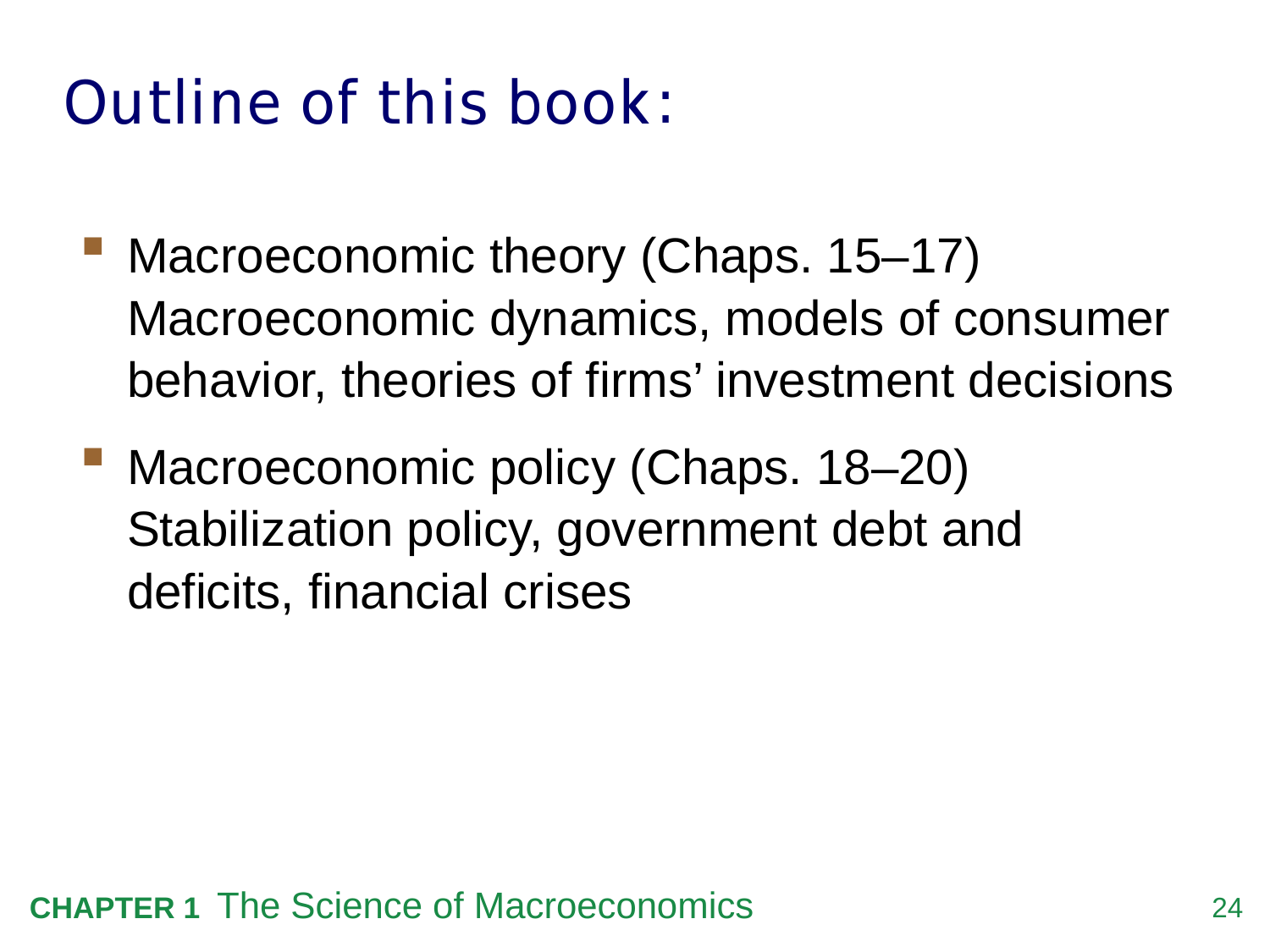

Outline of this book:
Macroeconomic theory (Chaps. 15–17)
Macroeconomic dynamics, models of consumer behavior, theories of firms’ investment decisions
Macroeconomic policy (Chaps. 18–20)
Stabilization policy, government debt and deficits, financial crises